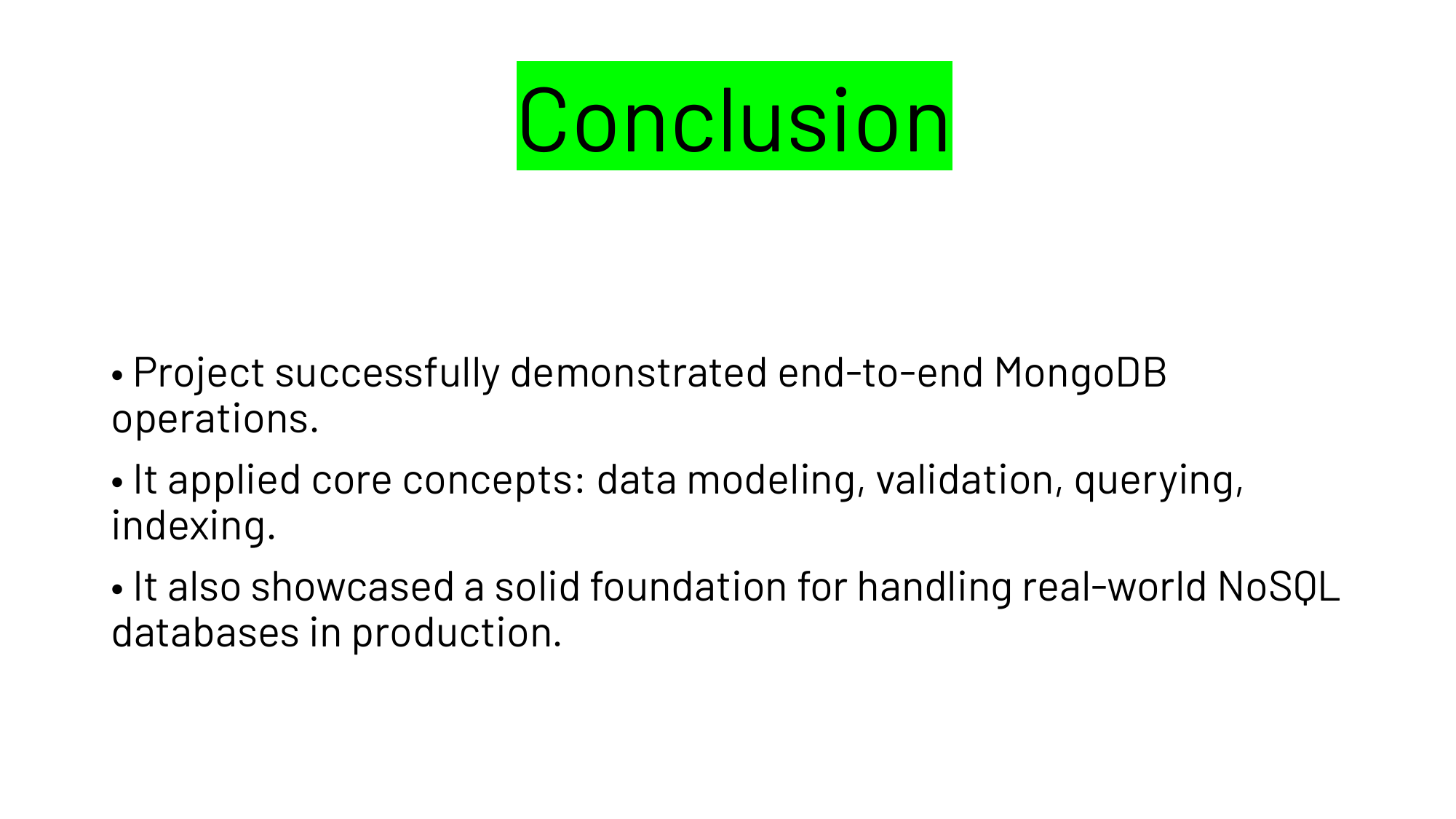

# Conclusion

• Project successfully demonstrated end-to-end MongoDB operations.
• It applied core concepts: data modeling, validation, querying, indexing.
• It also showcased a solid foundation for handling real-world NoSQL databases in production.